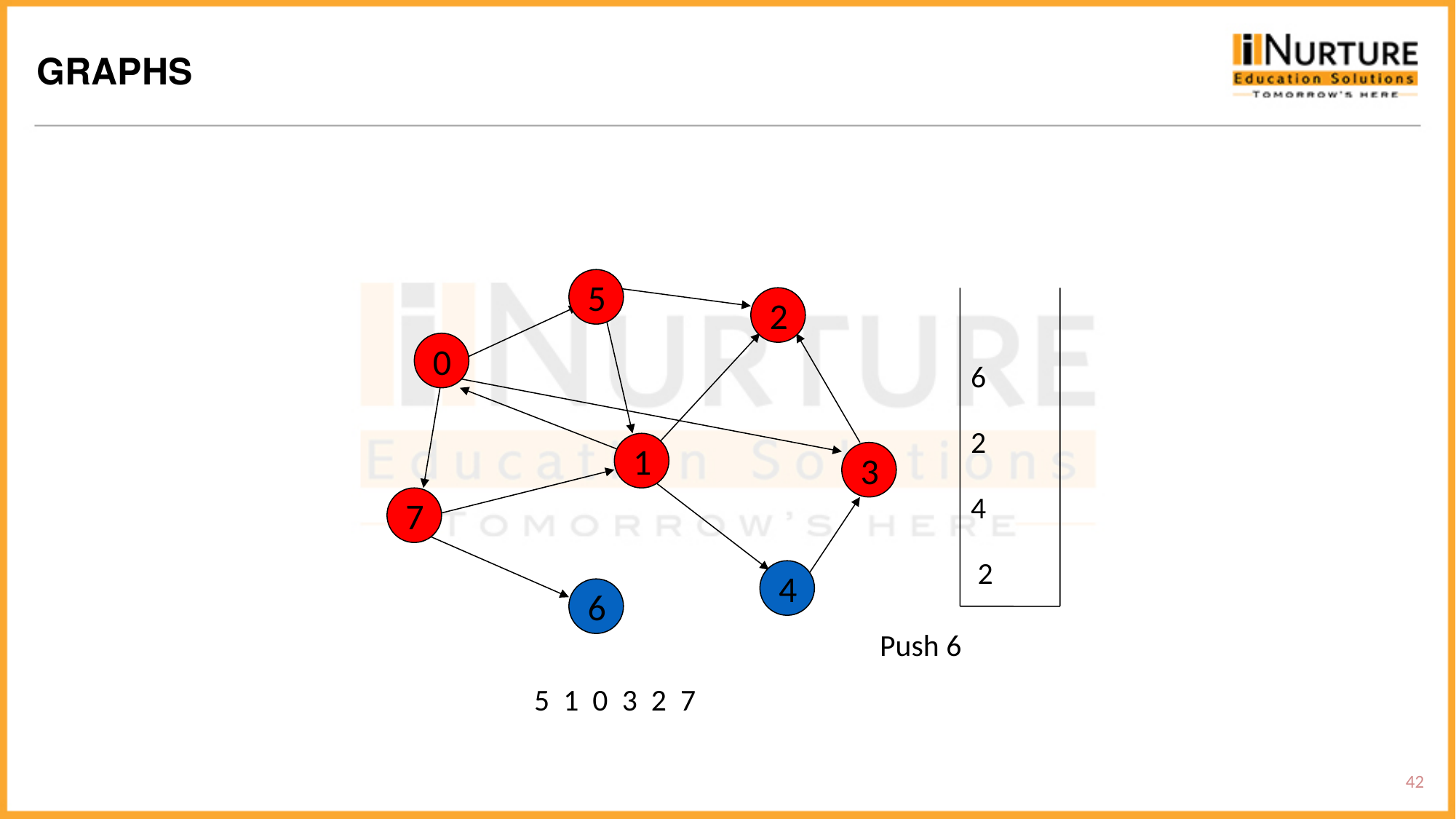

GRAPHS
5

6

2

4

 2

2

0

1
3

7

4
6

Push 6
5  1  0  3  2  7
42